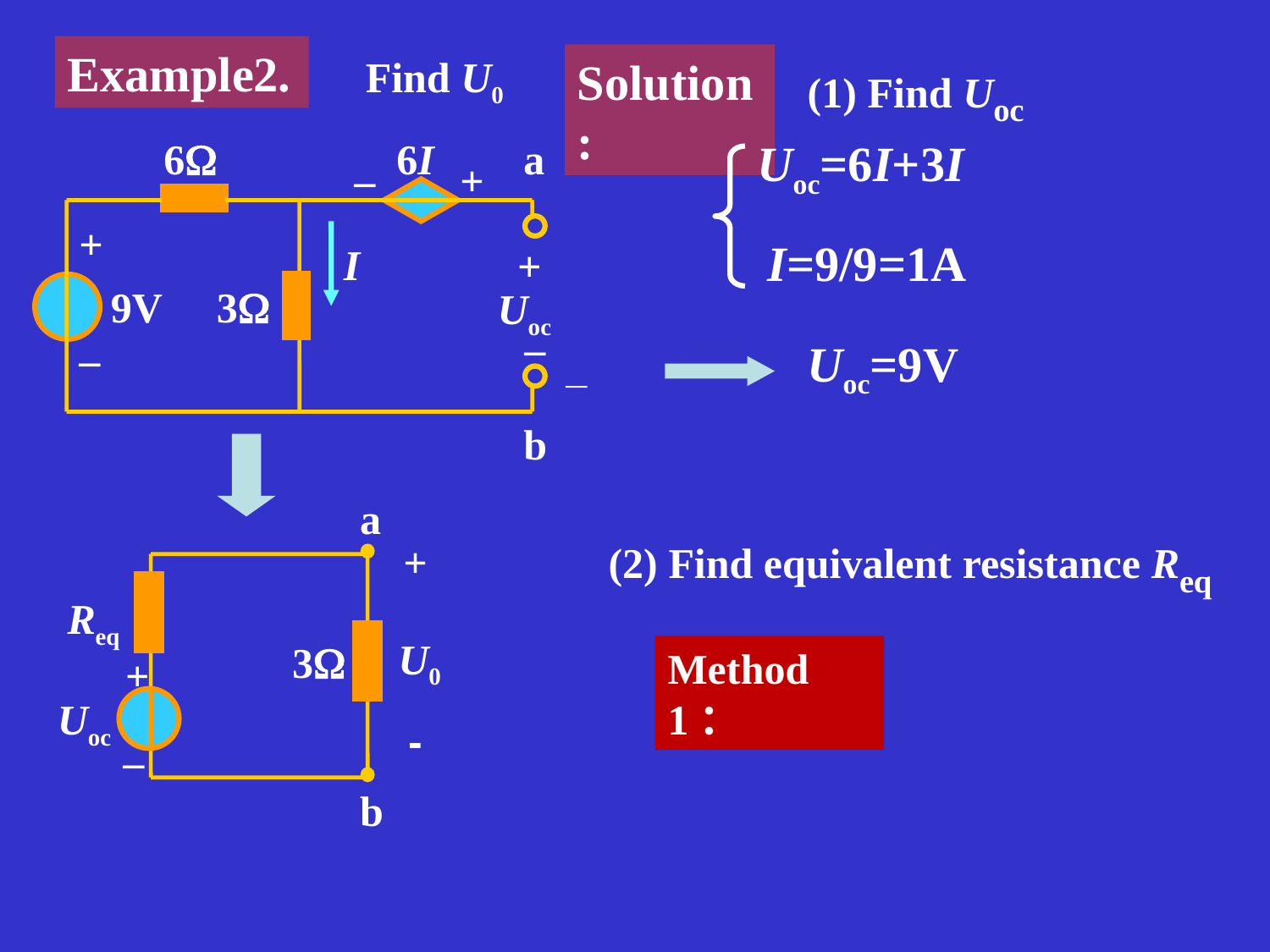

Example2.
Find U0
Solution:
(1) Find Uoc
6Ω
6I
a
–
+

+
+

I

9V
3Ω
3Ω
U0

–

–

b
Uoc=6I+3I

+
Uoc
–

I=9/9=1A
Uoc=9V

a
+

Req

3Ω
U0
+

-
–

b
Uoc
(2) Find equivalent resistance Req
Method 1：